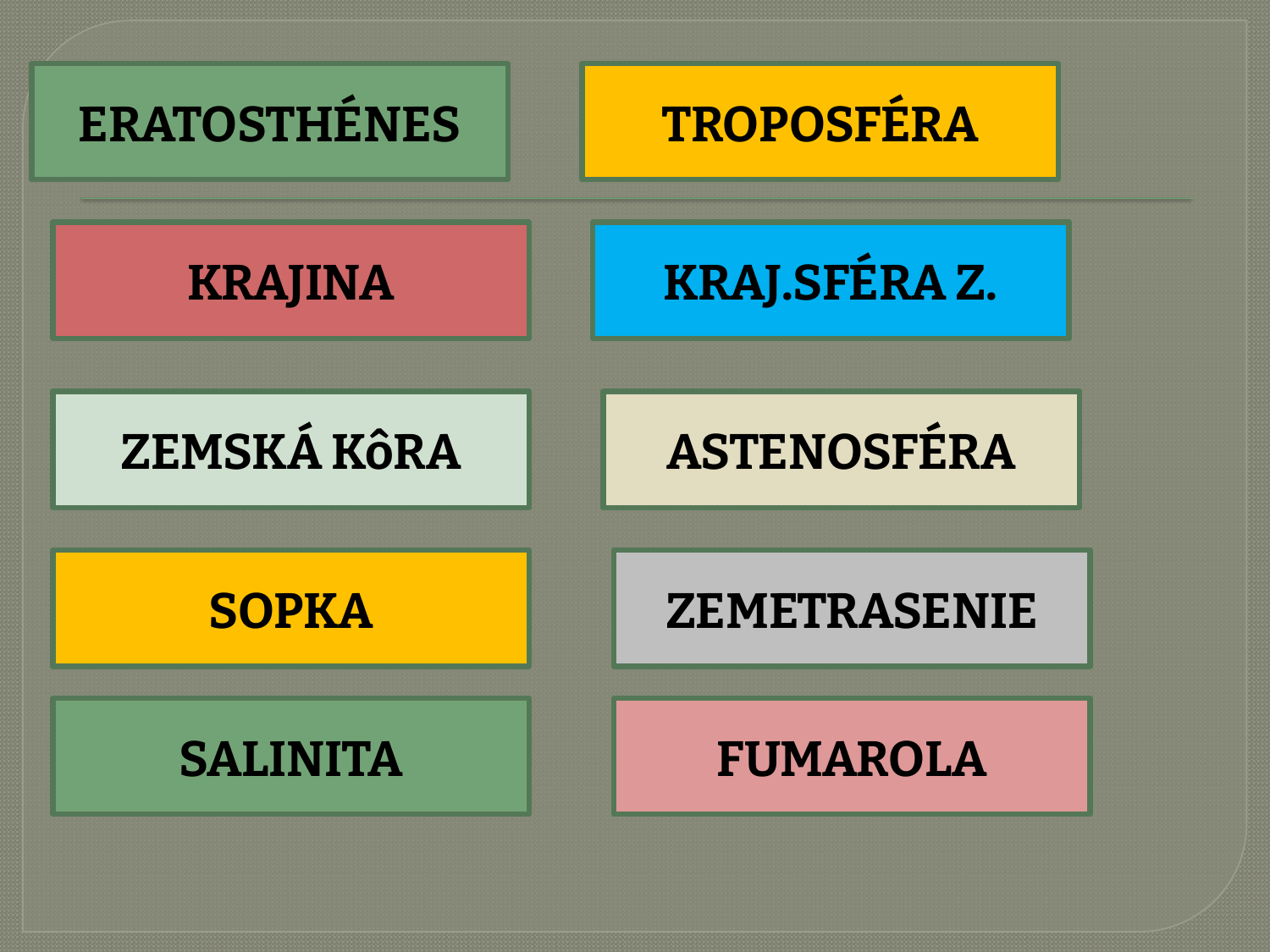

#
ERATOSTHÉNES
TROPOSFÉRA
KRAJINA
KRAJ.SFÉRA Z.

ZEMSKÁ KôRA
ASTENOSFÉRA
SOPKA
ZEMETRASENIE
SALINITA
FUMAROLA